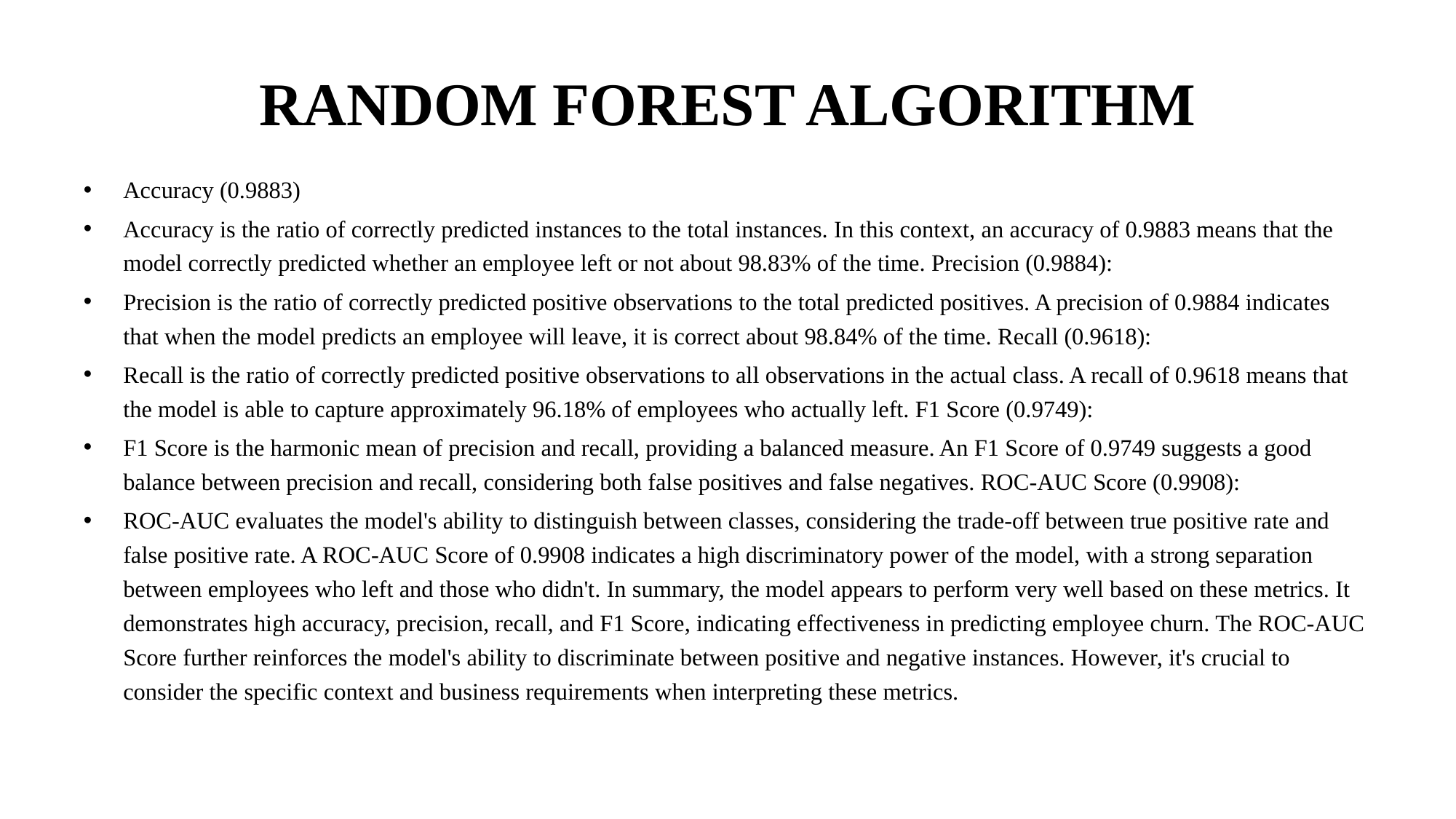

# RANDOM FOREST ALGORITHM
Accuracy (0.9883)
Accuracy is the ratio of correctly predicted instances to the total instances. In this context, an accuracy of 0.9883 means that the model correctly predicted whether an employee left or not about 98.83% of the time. Precision (0.9884):
Precision is the ratio of correctly predicted positive observations to the total predicted positives. A precision of 0.9884 indicates that when the model predicts an employee will leave, it is correct about 98.84% of the time. Recall (0.9618):
Recall is the ratio of correctly predicted positive observations to all observations in the actual class. A recall of 0.9618 means that the model is able to capture approximately 96.18% of employees who actually left. F1 Score (0.9749):
F1 Score is the harmonic mean of precision and recall, providing a balanced measure. An F1 Score of 0.9749 suggests a good balance between precision and recall, considering both false positives and false negatives. ROC-AUC Score (0.9908):
ROC-AUC evaluates the model's ability to distinguish between classes, considering the trade-off between true positive rate and false positive rate. A ROC-AUC Score of 0.9908 indicates a high discriminatory power of the model, with a strong separation between employees who left and those who didn't. In summary, the model appears to perform very well based on these metrics. It demonstrates high accuracy, precision, recall, and F1 Score, indicating effectiveness in predicting employee churn. The ROC-AUC Score further reinforces the model's ability to discriminate between positive and negative instances. However, it's crucial to consider the specific context and business requirements when interpreting these metrics.